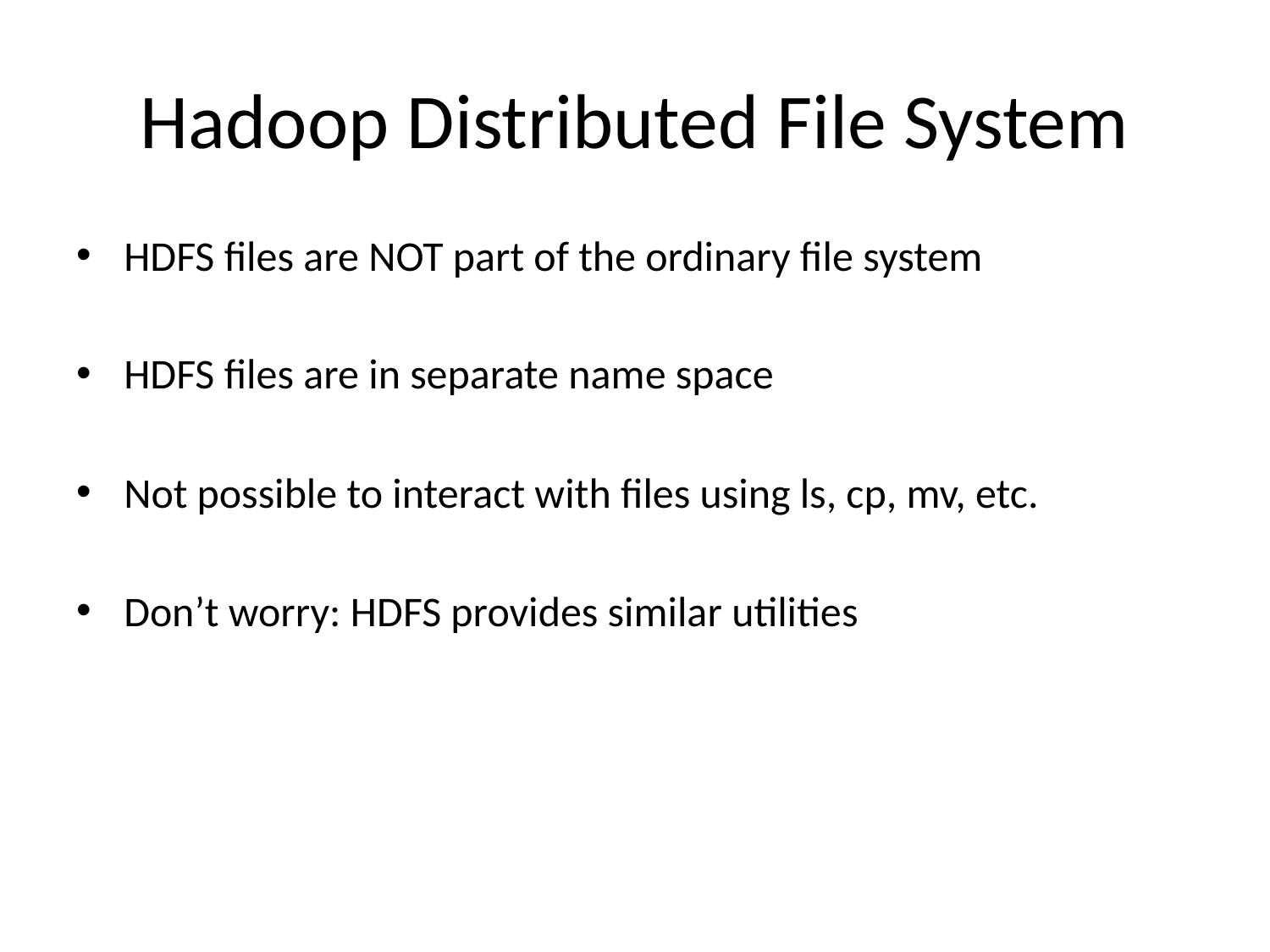

# Hadoop Distributed File System
HDFS files are NOT part of the ordinary file system

HDFS files are in separate name space

Not possible to interact with files using ls, cp, mv, etc.

Don’t worry: HDFS provides similar utilities